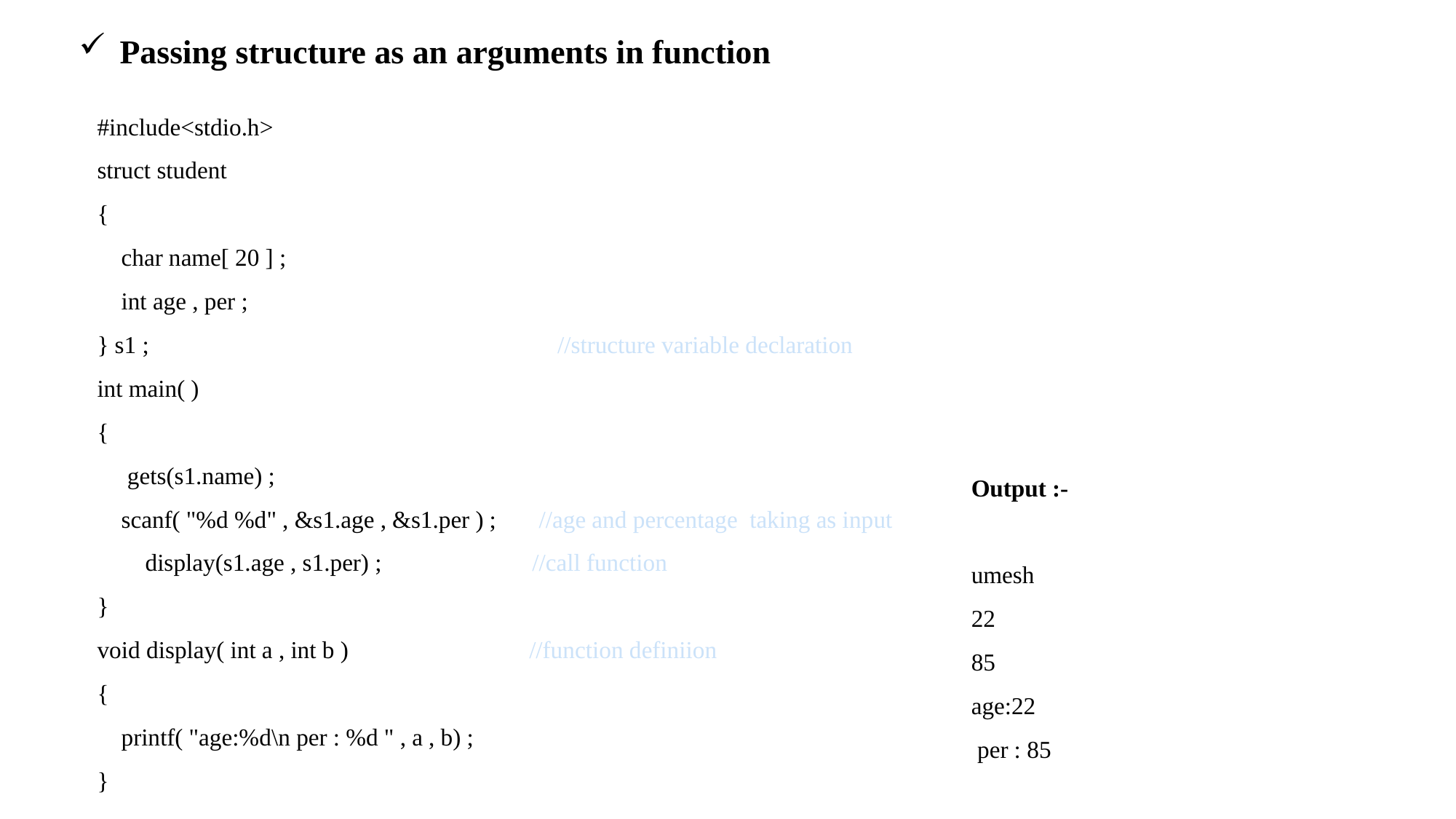

Passing structure as an arguments in function
#include<stdio.h>
struct student
{
    char name[ 20 ] ;
    int age , per ;
} s1 ;                                                                    //structure variable declaration
int main( )
{
     gets(s1.name) ;
    scanf( "%d %d" , &s1.age , &s1.per ) ;       //age and percentage  taking as input
        display(s1.age , s1.per) ;                         //call function
}
void display( int a , int b )                              //function definiion
{
    printf( "age:%d\n per : %d " , a , b) ;
}
Output :-

umesh
22
85
age:22
 per : 85